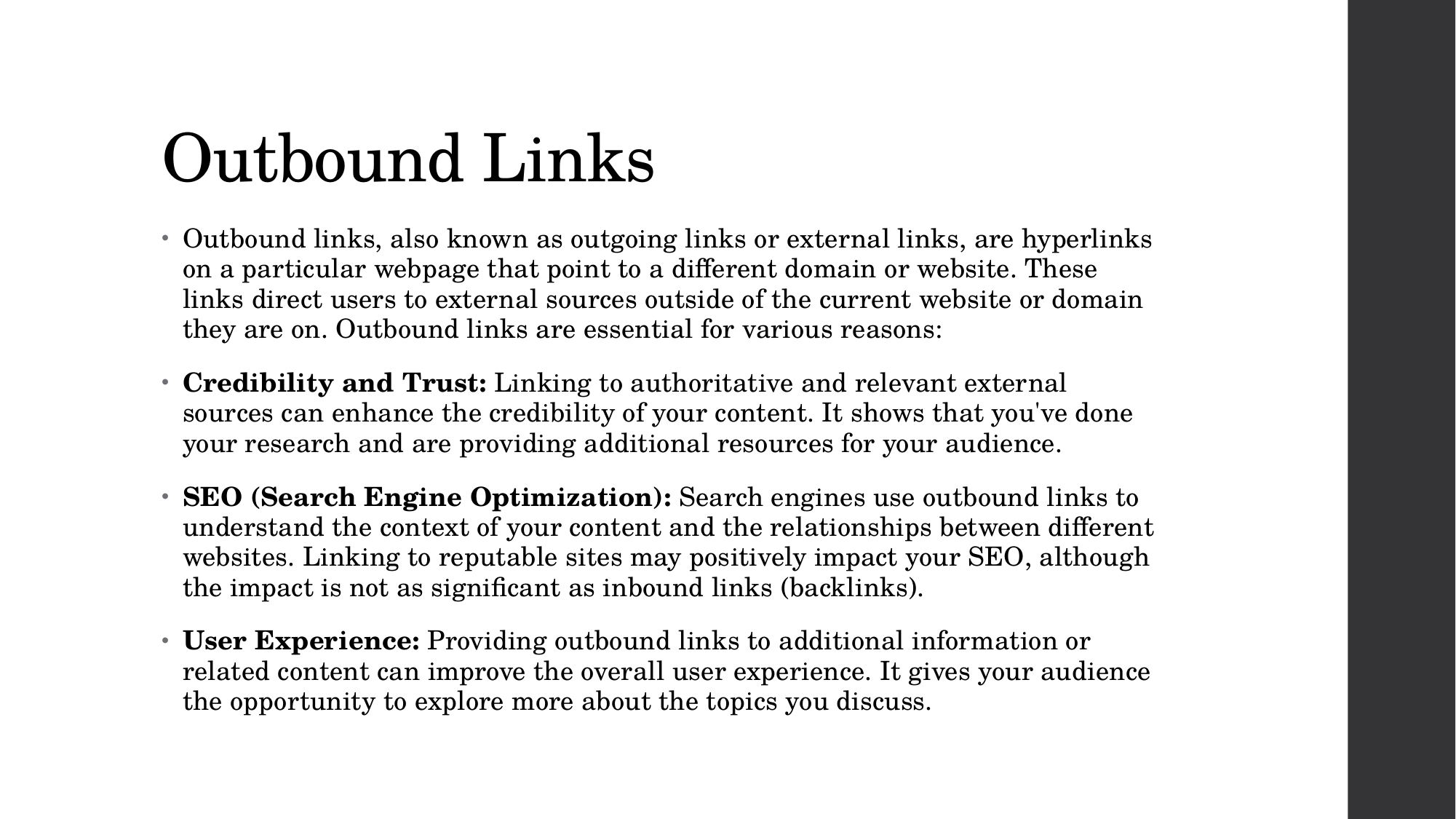

# Outbound Links
Outbound links, also known as outgoing links or external links, are hyperlinks on a particular webpage that point to a different domain or website. These links direct users to external sources outside of the current website or domain they are on. Outbound links are essential for various reasons:
Credibility and Trust: Linking to authoritative and relevant external sources can enhance the credibility of your content. It shows that you've done your research and are providing additional resources for your audience.
SEO (Search Engine Optimization): Search engines use outbound links to understand the context of your content and the relationships between different websites. Linking to reputable sites may positively impact your SEO, although the impact is not as significant as inbound links (backlinks).
User Experience: Providing outbound links to additional information or related content can improve the overall user experience. It gives your audience the opportunity to explore more about the topics you discuss.